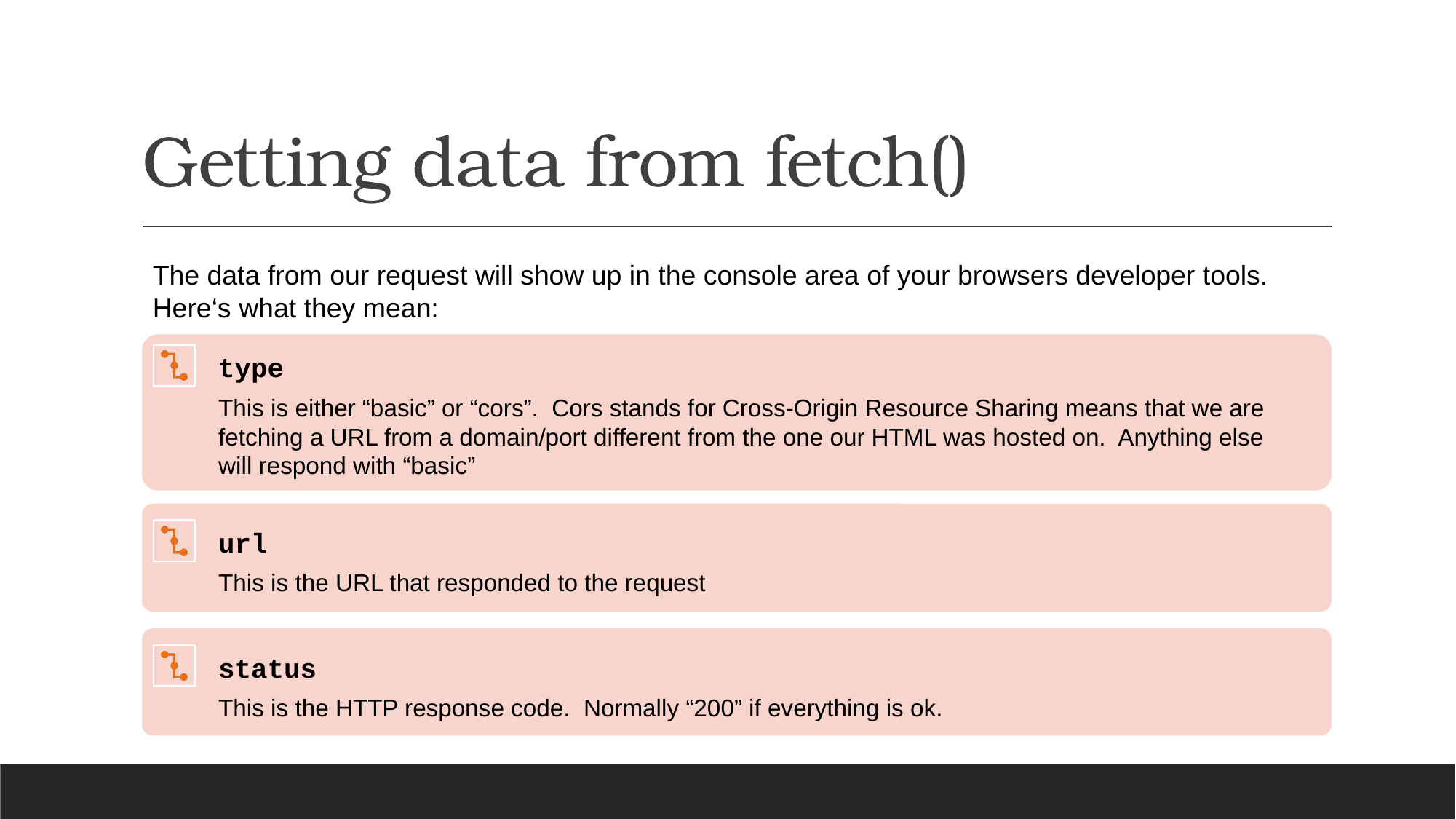

# Getting data from fetch()
The data from our request will show up in the console area of your browsers developer tools.  Here‘s what they mean:

type
This is either “basic” or “cors”.  Cors stands for Cross-Origin Resource Sharing means that we are fetching a URL from a domain/port different from the one our HTML was hosted on.  Anything else will respond with “basic”

url
This is the URL that responded to the request

status
This is the HTTP response code.  Normally “200” if everything is ok.